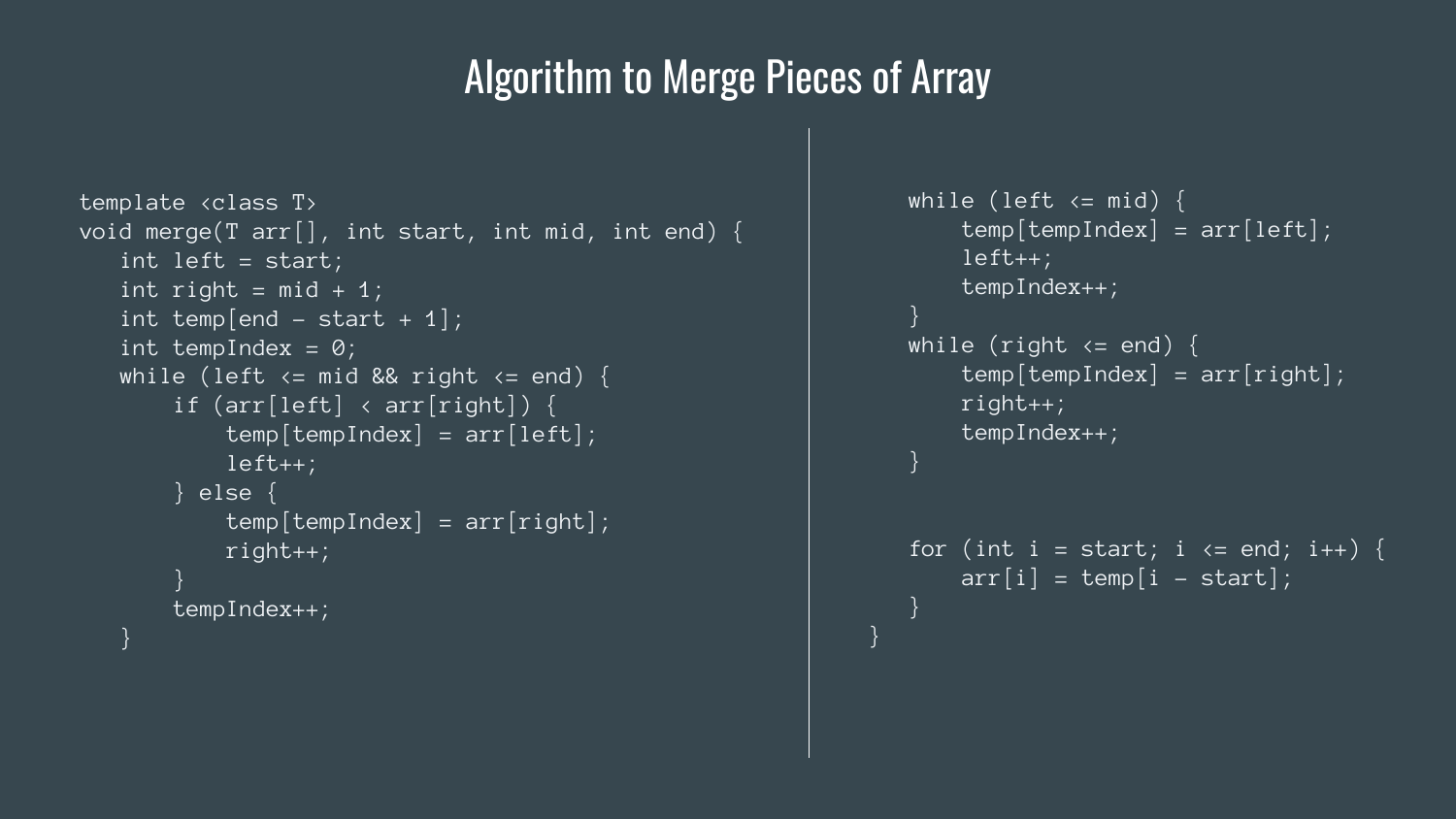

# Algorithm to Merge Pieces of Array

   while (left <= mid) {
       temp[tempIndex] = arr[left];
       left++;
       tempIndex++;
   }
   while (right <= end) {
       temp[tempIndex] = arr[right];
       right++;
       tempIndex++;
   }

   for (int i = start; i <= end; i++) {
       arr[i] = temp[i - start];
   }
}

template <class T>
void merge(T arr[], int start, int mid, int end) {
   int left = start;
   int right = mid + 1;
   int temp[end - start + 1];
   int tempIndex = 0;
   while (left <= mid && right <= end) {
       if (arr[left] < arr[right]) {
           temp[tempIndex] = arr[left];
           left++;
       } else {
           temp[tempIndex] = arr[right];
           right++;
       }
       tempIndex++;
   }